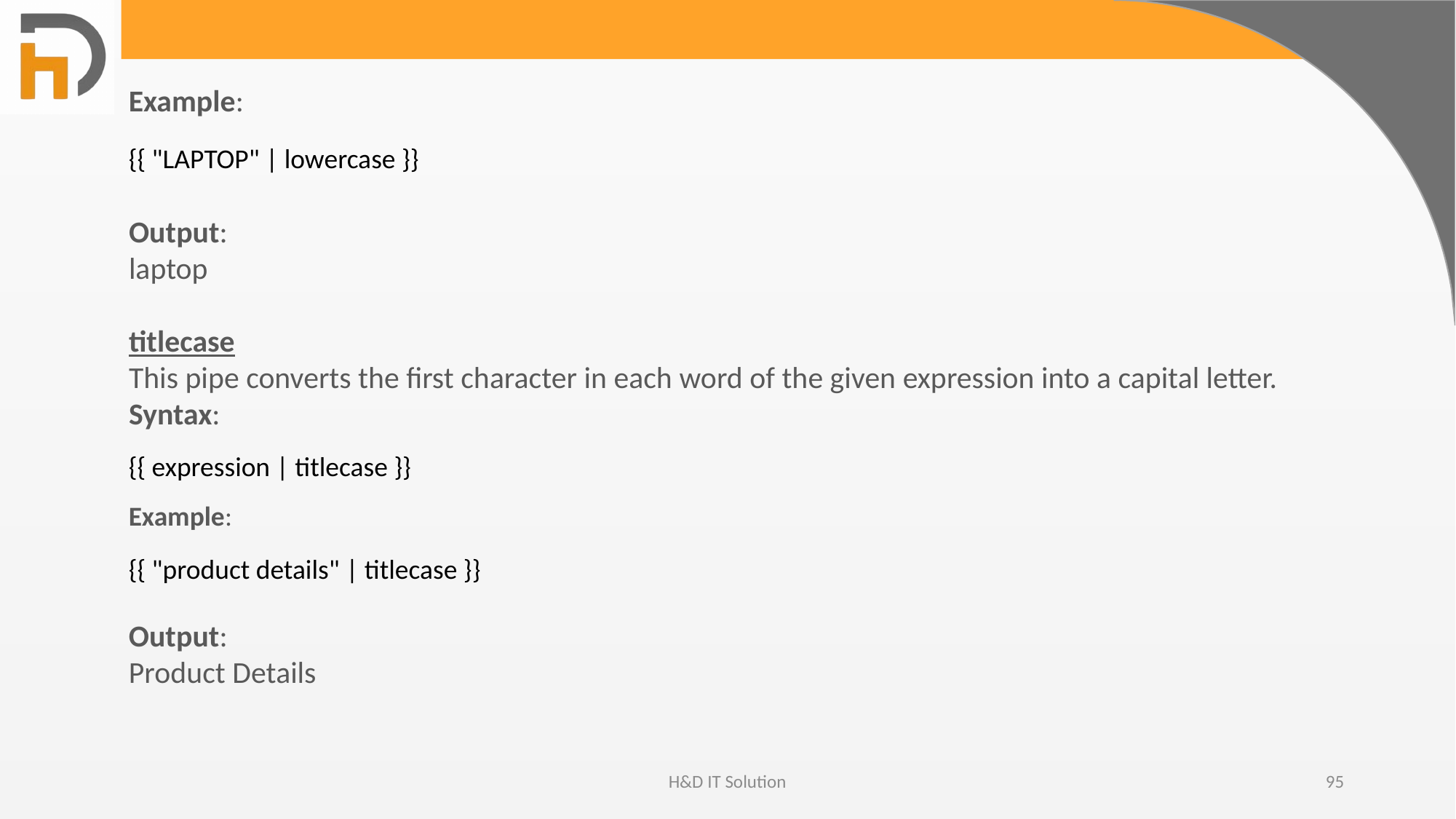

Example:
{{ "LAPTOP" | lowercase }}
Output:
laptop

titlecase
This pipe converts the first character in each word of the given expression into a capital letter.
Syntax:
{{ expression | titlecase }}
Example:
{{ "product details" | titlecase }}
Output:
Product Details
H&D IT Solution
95